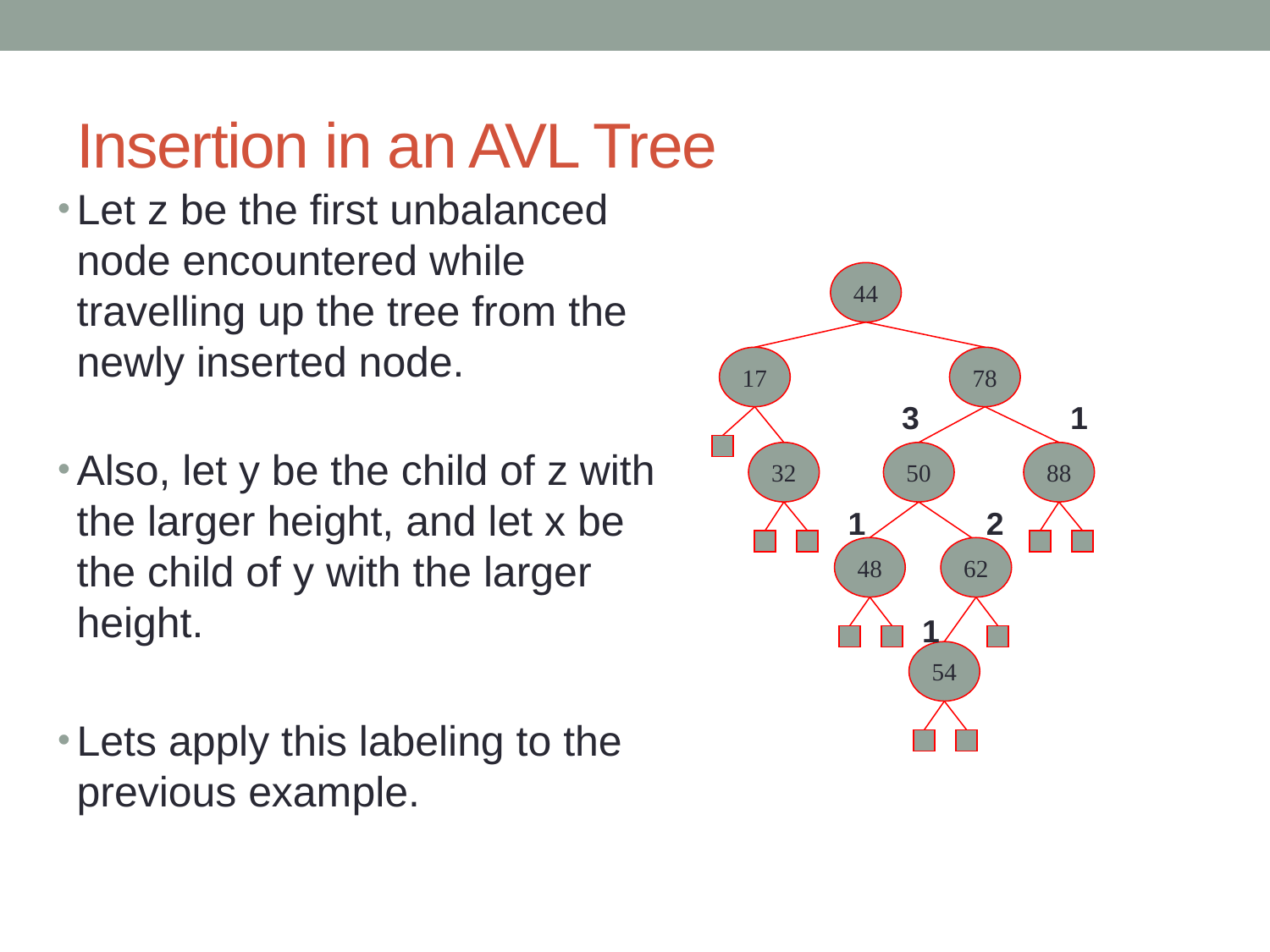

# Insertion in an AVL Tree
Let z be the first unbalanced node encountered while travelling up the tree from the newly inserted node.

Also, let y be the child of z with the larger height, and let x be the child of y with the larger height.

Lets apply this labeling to the previous example.
44
17
78
3
1

32
50
88
1
2

48
62
1

54